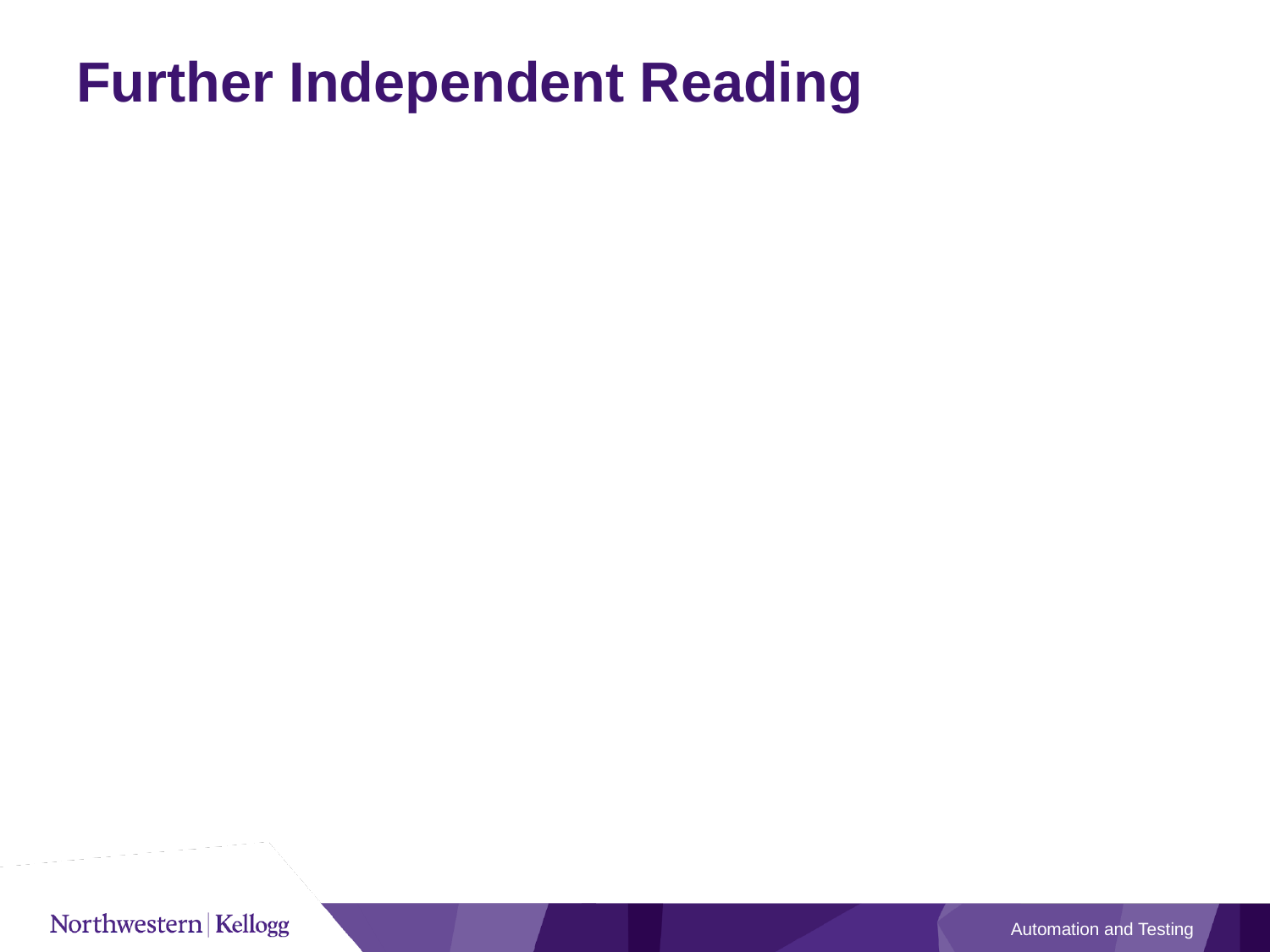

# Further Independent Reading

Automation and Testing